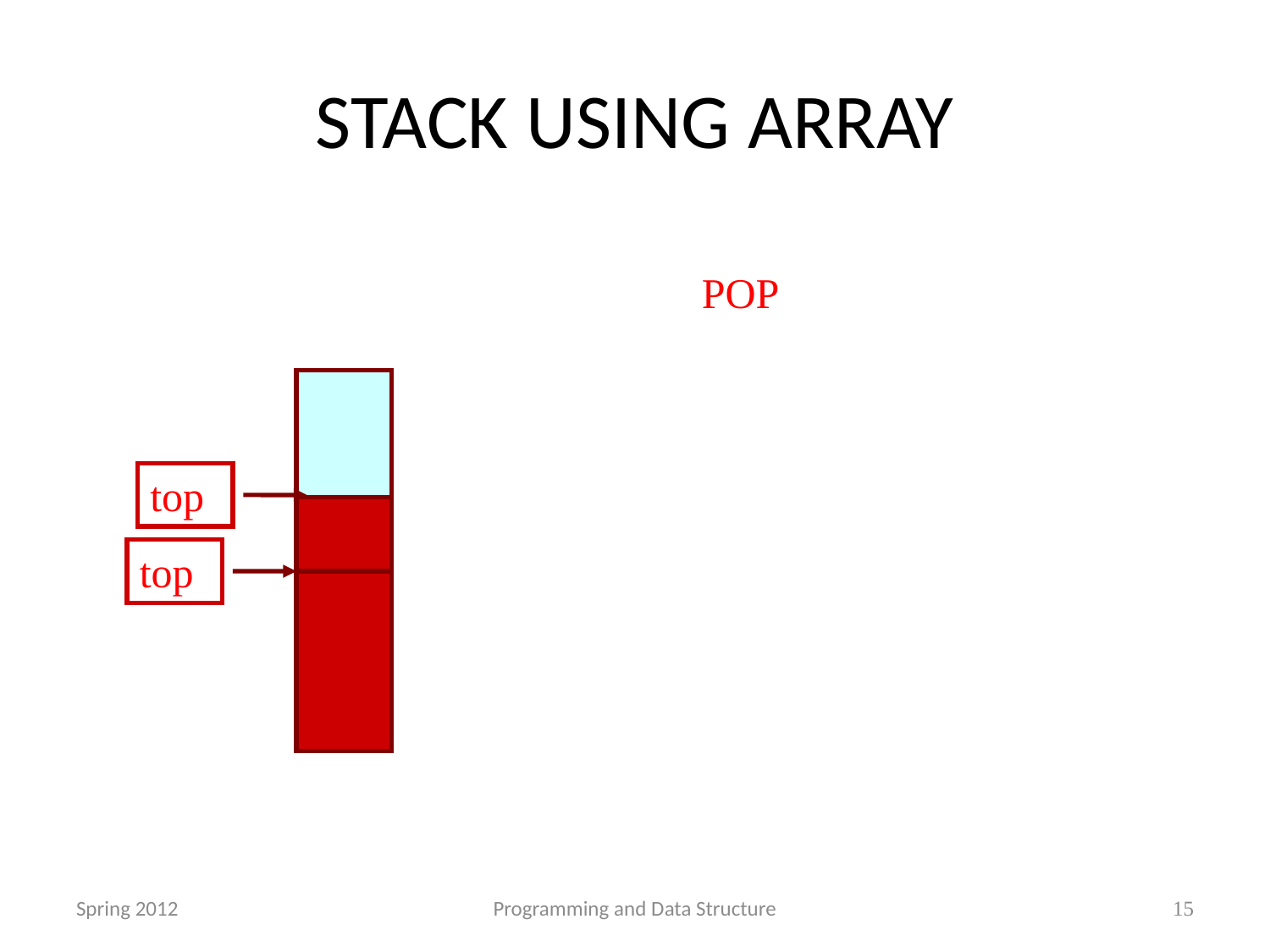

# STACK USING ARRAY

POP

top

top

Spring 2012
Programming and Data Structure
15